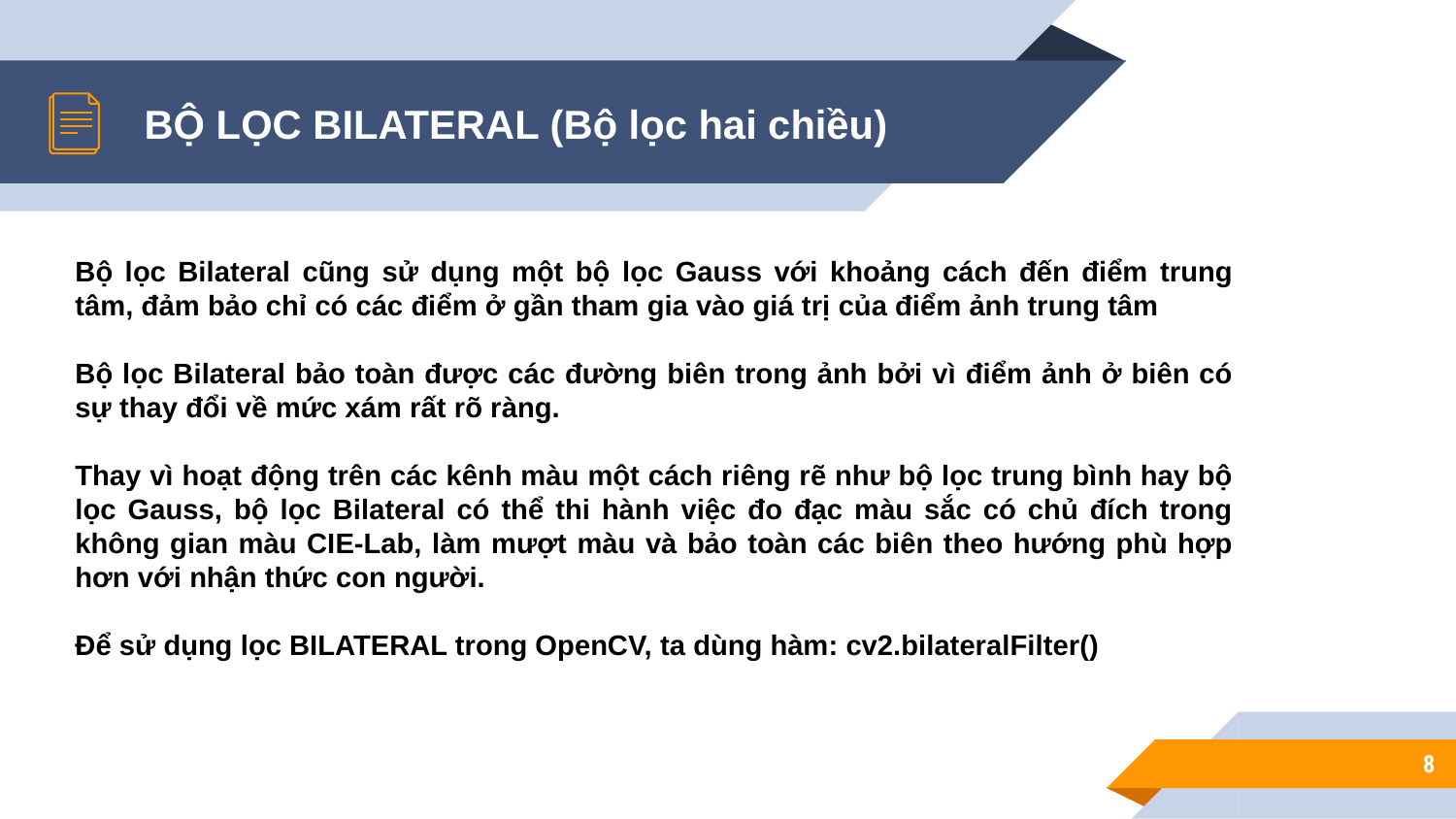

# BỘ LỌC BILATERAL (Bộ lọc hai chiều)

Bộ lọc Bilateral cũng sử dụng một bộ lọc Gauss với khoảng cách đến điểm trung tâm, đảm bảo chỉ có các điểm ở gần tham gia vào giá trị của điểm ảnh trung tâm

Bộ lọc Bilateral bảo toàn được các đường biên trong ảnh bởi vì điểm ảnh ở biên có sự thay đổi về mức xám rất rõ ràng.

Thay vì hoạt động trên các kênh màu một cách riêng rẽ như bộ lọc trung bình hay bộ lọc Gauss, bộ lọc Bilateral có thể thi hành việc đo đạc màu sắc có chủ đích trong không gian màu CIE-Lab, làm mượt màu và bảo toàn các biên theo hướng phù hợp hơn với nhận thức con người.

Để sử dụng lọc BILATERAL trong OpenCV, ta dùng hàm: cv2.bilateralFilter()

8